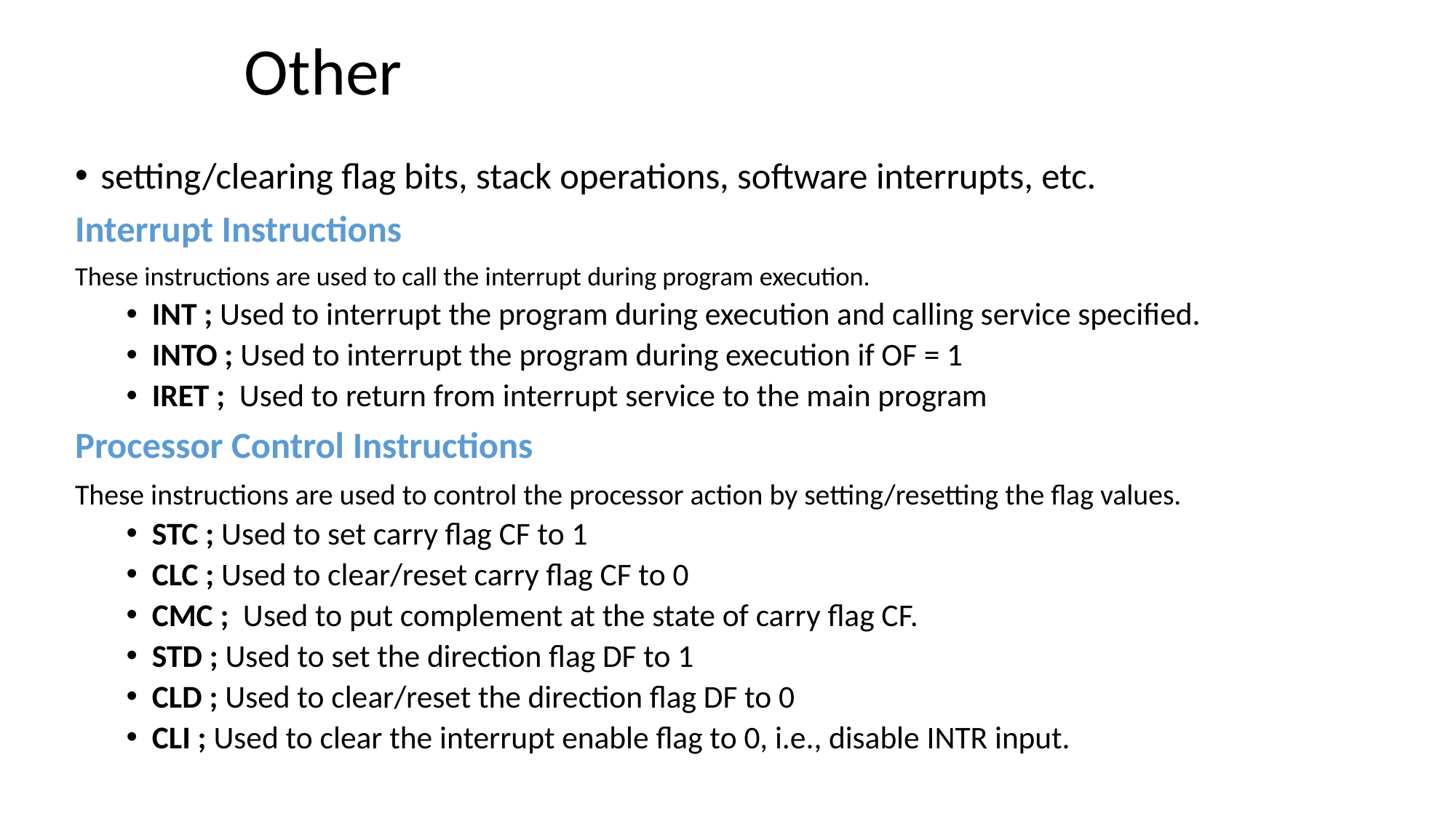

# Other
setting/clearing flag bits, stack operations, software interrupts, etc.
Interrupt Instructions
These instructions are used to call the interrupt during program execution.
INT ; Used to interrupt the program during execution and calling service specified.
INTO ; Used to interrupt the program during execution if OF = 1
IRET ;  Used to return from interrupt service to the main program
Processor Control Instructions
These instructions are used to control the processor action by setting/resetting the flag values.
STC ; Used to set carry flag CF to 1
CLC ; Used to clear/reset carry flag CF to 0
CMC ;  Used to put complement at the state of carry flag CF.
STD ; Used to set the direction flag DF to 1
CLD ; Used to clear/reset the direction flag DF to 0
CLI ; Used to clear the interrupt enable flag to 0, i.e., disable INTR input.